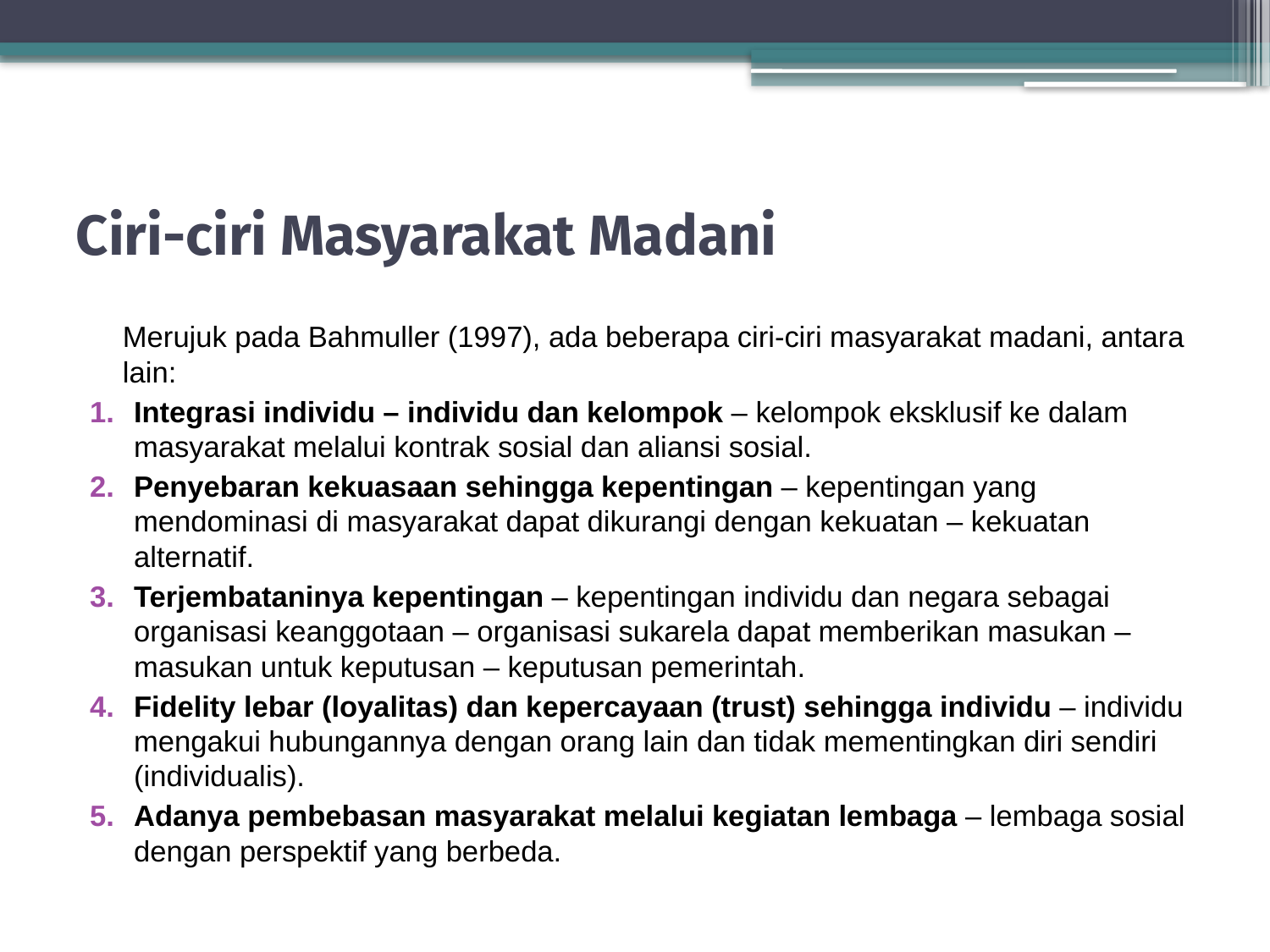

# Ciri-ciri Masyarakat Madani
	Merujuk pada Bahmuller (1997), ada beberapa ciri-ciri masyarakat madani, antara lain:
Integrasi individu – individu dan kelompok – kelompok eksklusif ke dalam masyarakat melalui kontrak sosial dan aliansi sosial.
Penyebaran kekuasaan sehingga kepentingan – kepentingan yang mendominasi di masyarakat dapat dikurangi dengan kekuatan – kekuatan alternatif.
Terjembataninya kepentingan – kepentingan individu dan negara sebagai organisasi keanggotaan – organisasi sukarela dapat memberikan masukan – masukan untuk keputusan – keputusan pemerintah.
Fidelity lebar (loyalitas) dan kepercayaan (trust) sehingga individu – individu mengakui hubungannya dengan orang lain dan tidak mementingkan diri sendiri (individualis).
Adanya pembebasan masyarakat melalui kegiatan lembaga – lembaga sosial dengan perspektif yang berbeda.